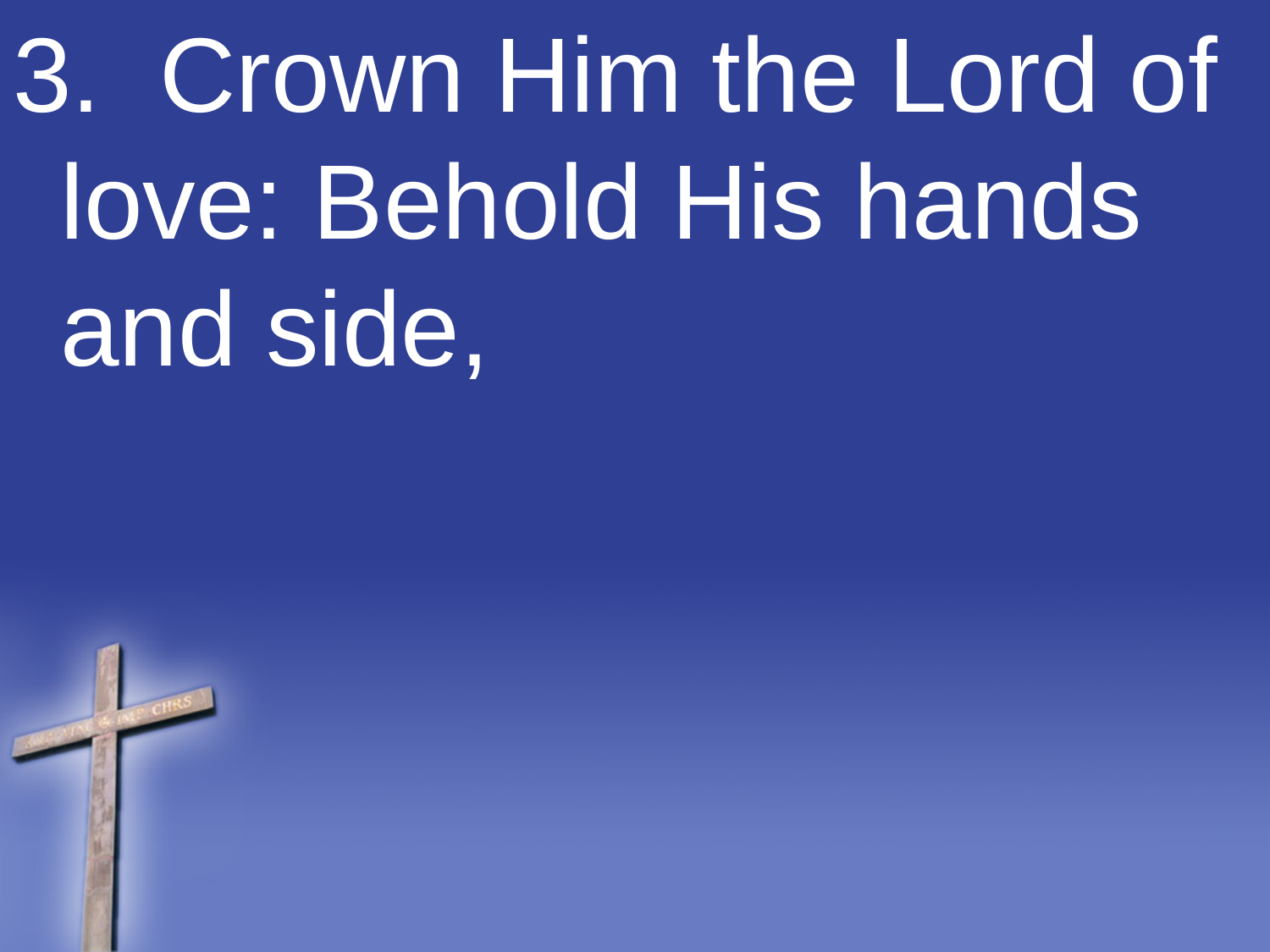

3.  Crown Him the Lord of love: Behold His hands and side,